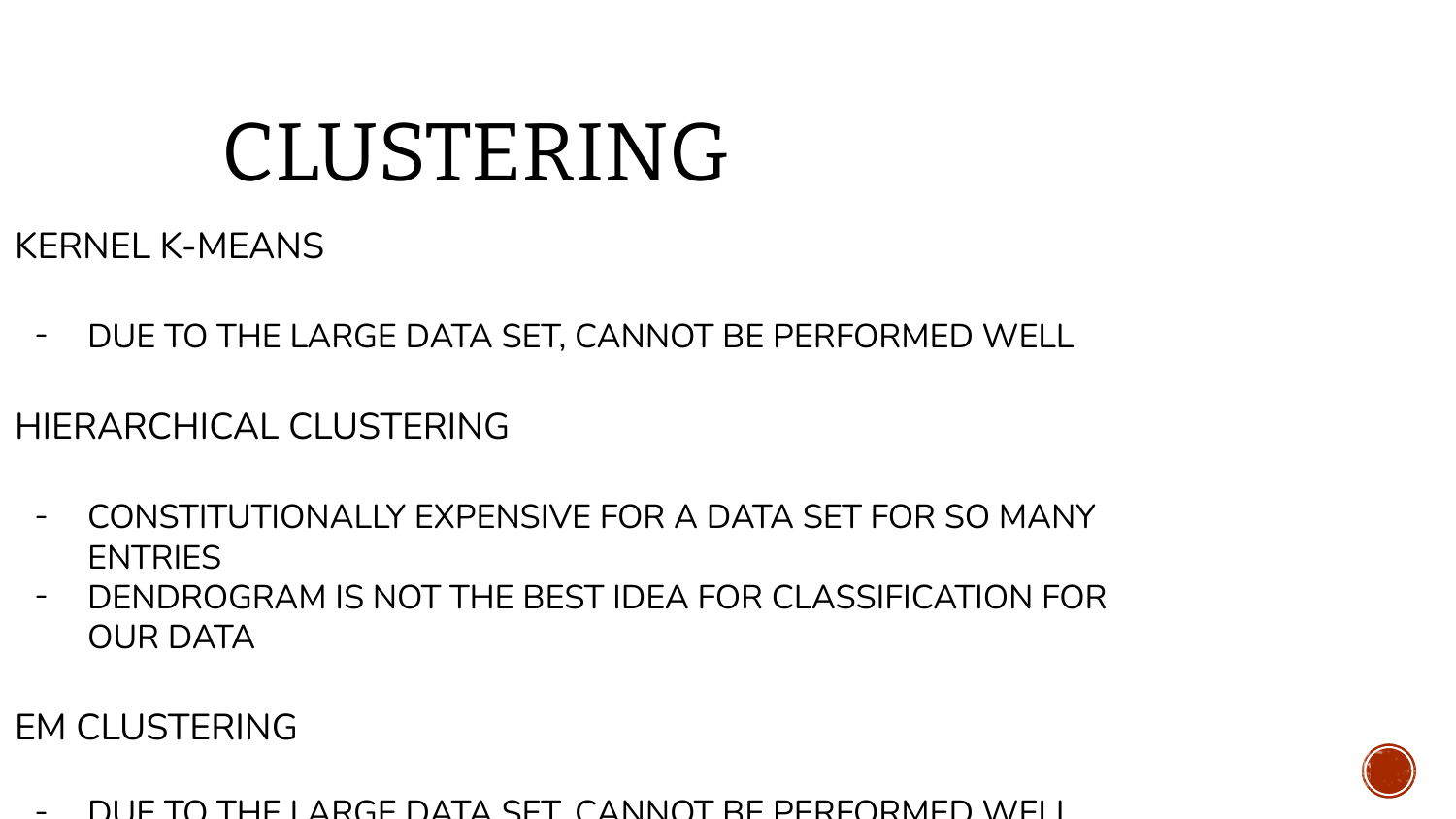

# CLUSTERING
Kernel K-Means
Due to the large data set, cannot be performed well
Hierarchical Clustering
Constitutionally expensive for a data set for so many entries
Dendrogram is not the best idea for classification for our data
EM Clustering
Due to the large data set, cannot be performed well